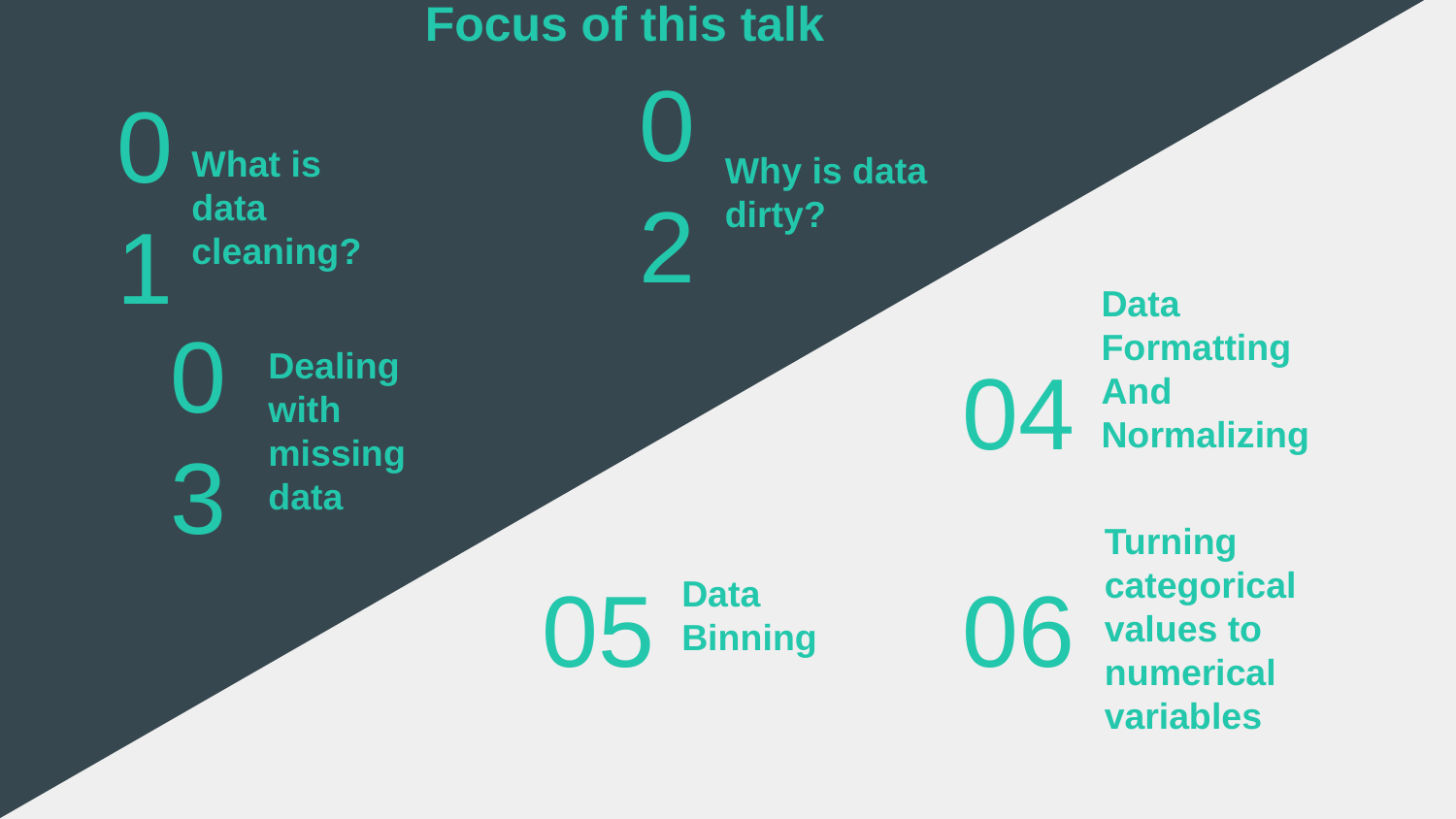

Focus of this talk
02
# 01
Why is data dirty?
What is data cleaning?
Data Formatting  And Normalizing
04
03
Dealing with missing data
05
06
Data Binning
Turning categorical values to numerical variables